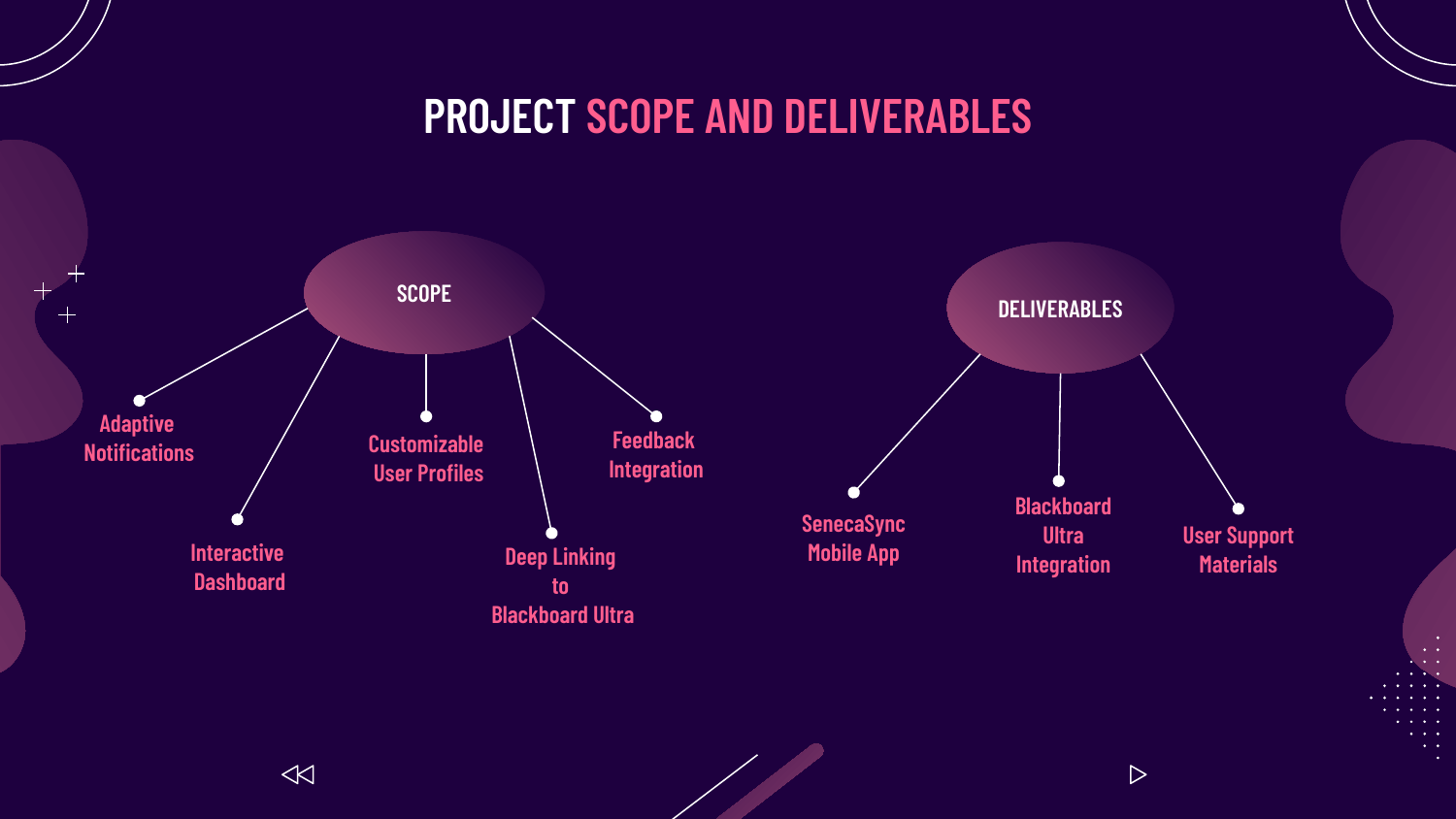

# PROJECT SCOPE AND DELIVERABLES
SCOPE
Adaptive
Notifications
Feedback
Integration
Customizable
 User Profiles
Interactive
 Dashboard
Deep Linking
to
Blackboard Ultra
DELIVERABLES
SenecaSync Mobile App
Blackboard Ultra Integration
User Support Materials